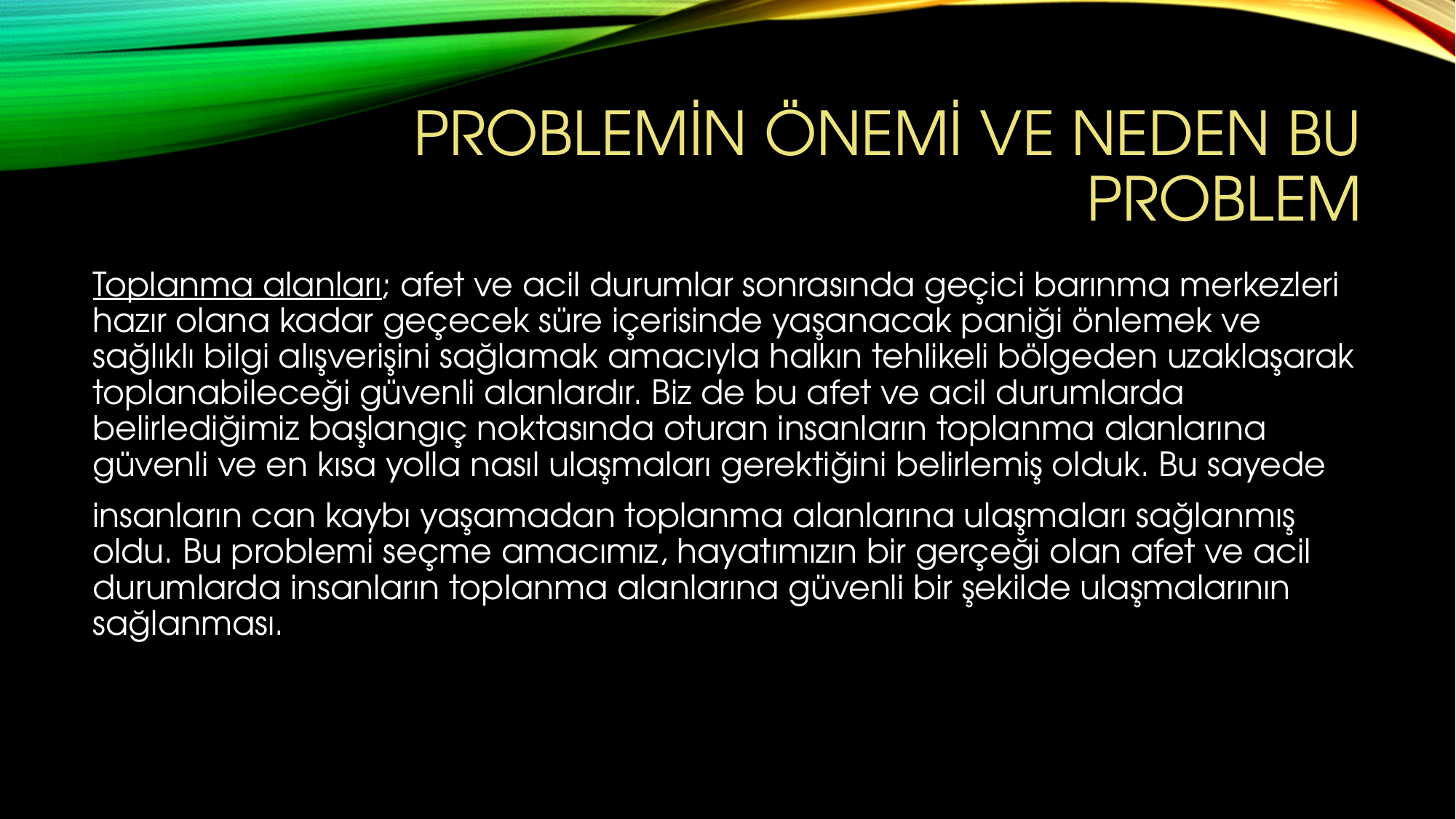

# problemin önemi VE neden bu problem
Toplanma alanları; afet ve acil durumlar sonrasında geçici barınma merkezleri hazır olana kadar geçecek süre içerisinde yaşanacak paniği önlemek ve sağlıklı bilgi alışverişini sağlamak amacıyla halkın tehlikeli bölgeden uzaklaşarak toplanabileceği güvenli alanlardır. Biz de bu afet ve acil durumlarda belirlediğimiz başlangıç noktasında oturan insanların toplanma alanlarına güvenli ve en kısa yolla nasıl ulaşmaları gerektiğini belirlemiş olduk. Bu sayede
insanların can kaybı yaşamadan toplanma alanlarına ulaşmaları sağlanmış oldu. Bu problemi seçme amacımız, hayatımızın bir gerçeği olan afet ve acil durumlarda insanların toplanma alanlarına güvenli bir şekilde ulaşmalarının sağlanması.